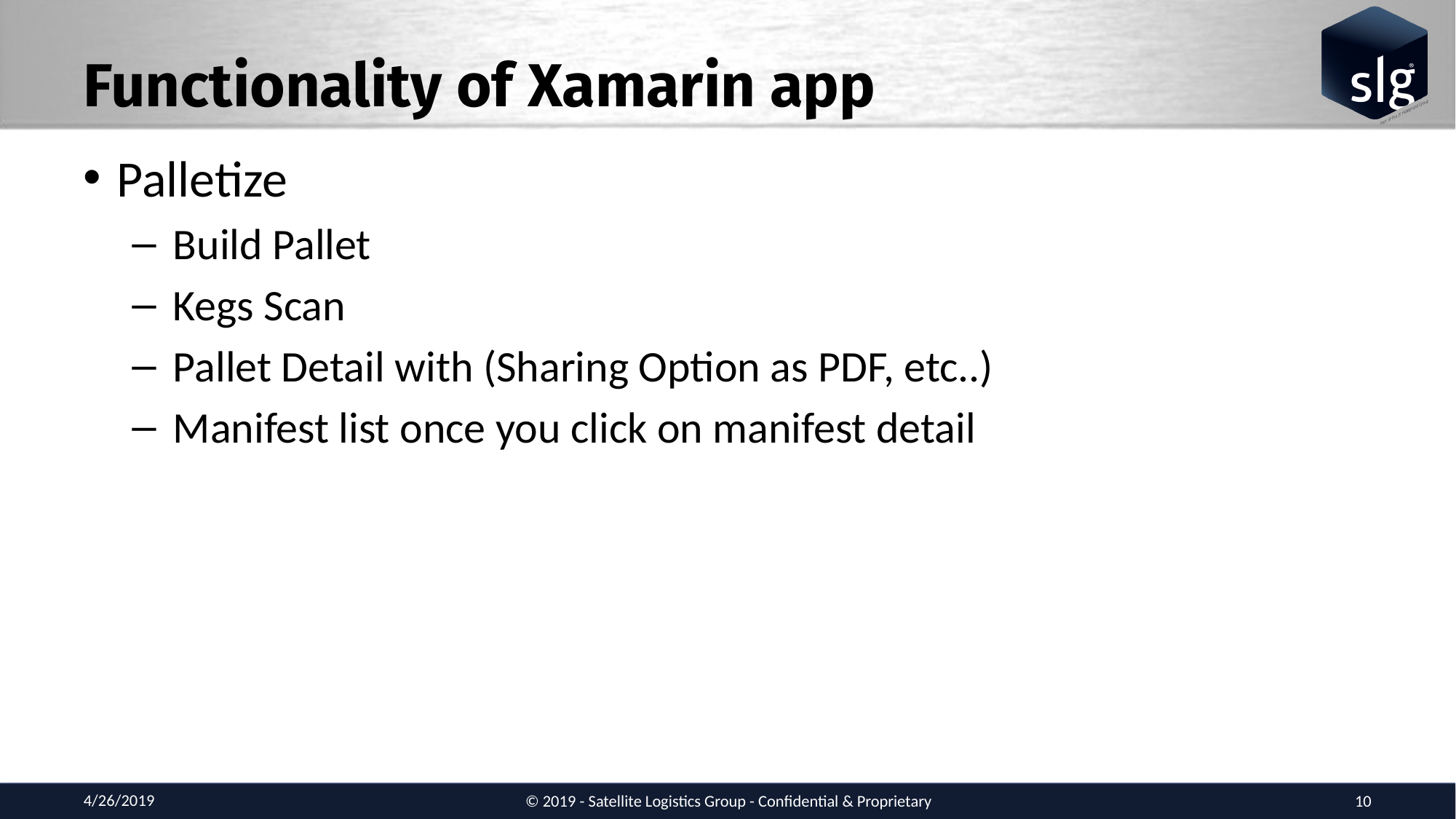

# Functionality of Xamarin app
Palletize
Build Pallet
Kegs Scan
Pallet Detail with (Sharing Option as PDF, etc..)
Manifest list once you click on manifest detail
4/26/2019
© 2019 - Satellite Logistics Group - Confidential & Proprietary
10